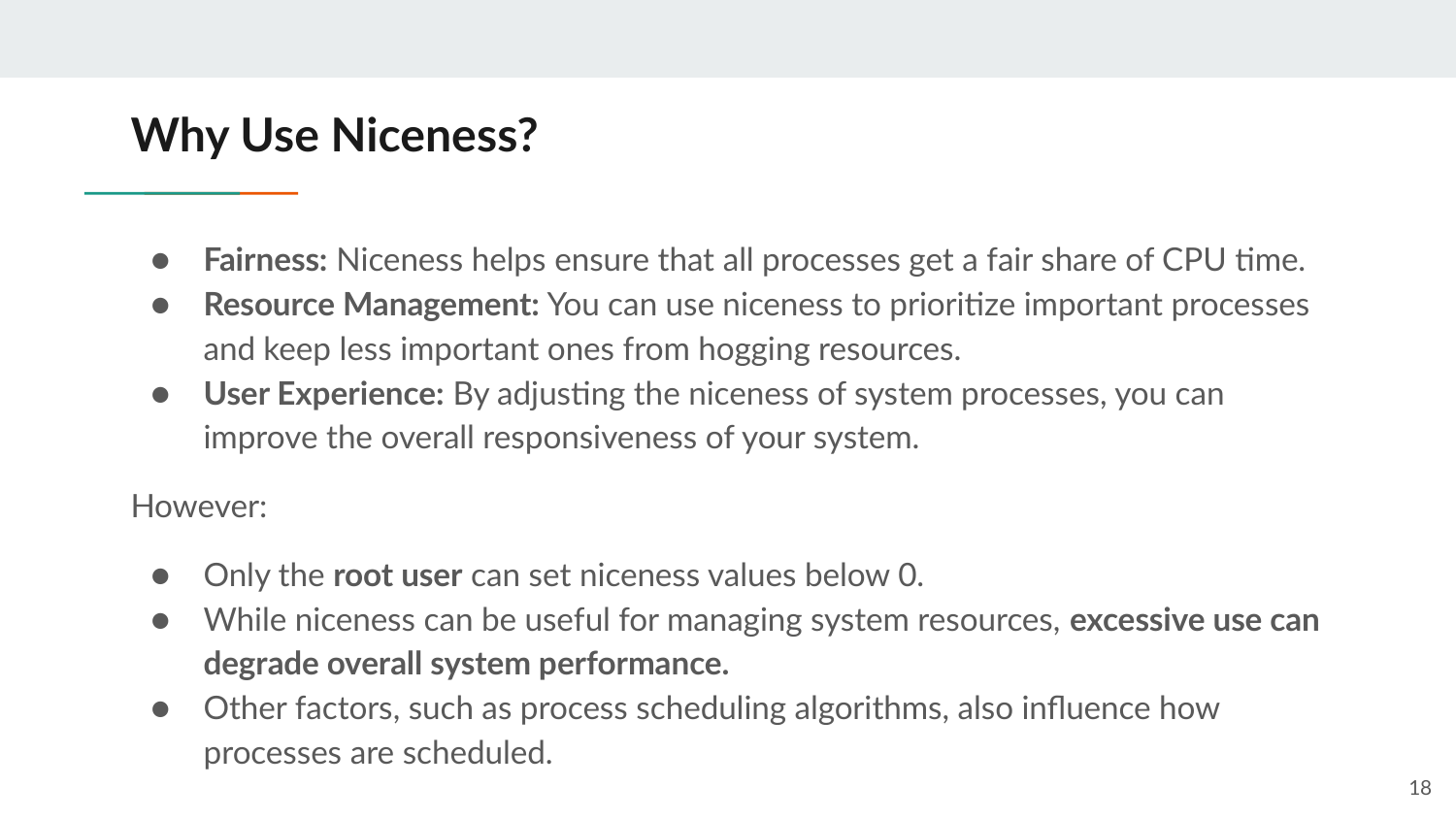

# Why Use Niceness?
Fairness: Niceness helps ensure that all processes get a fair share of CPU time.
Resource Management: You can use niceness to prioritize important processes and keep less important ones from hogging resources.
User Experience: By adjusting the niceness of system processes, you can improve the overall responsiveness of your system.
However:
Only the root user can set niceness values below 0.
While niceness can be useful for managing system resources, excessive use can degrade overall system performance.
Other factors, such as process scheduling algorithms, also influence how processes are scheduled.
18